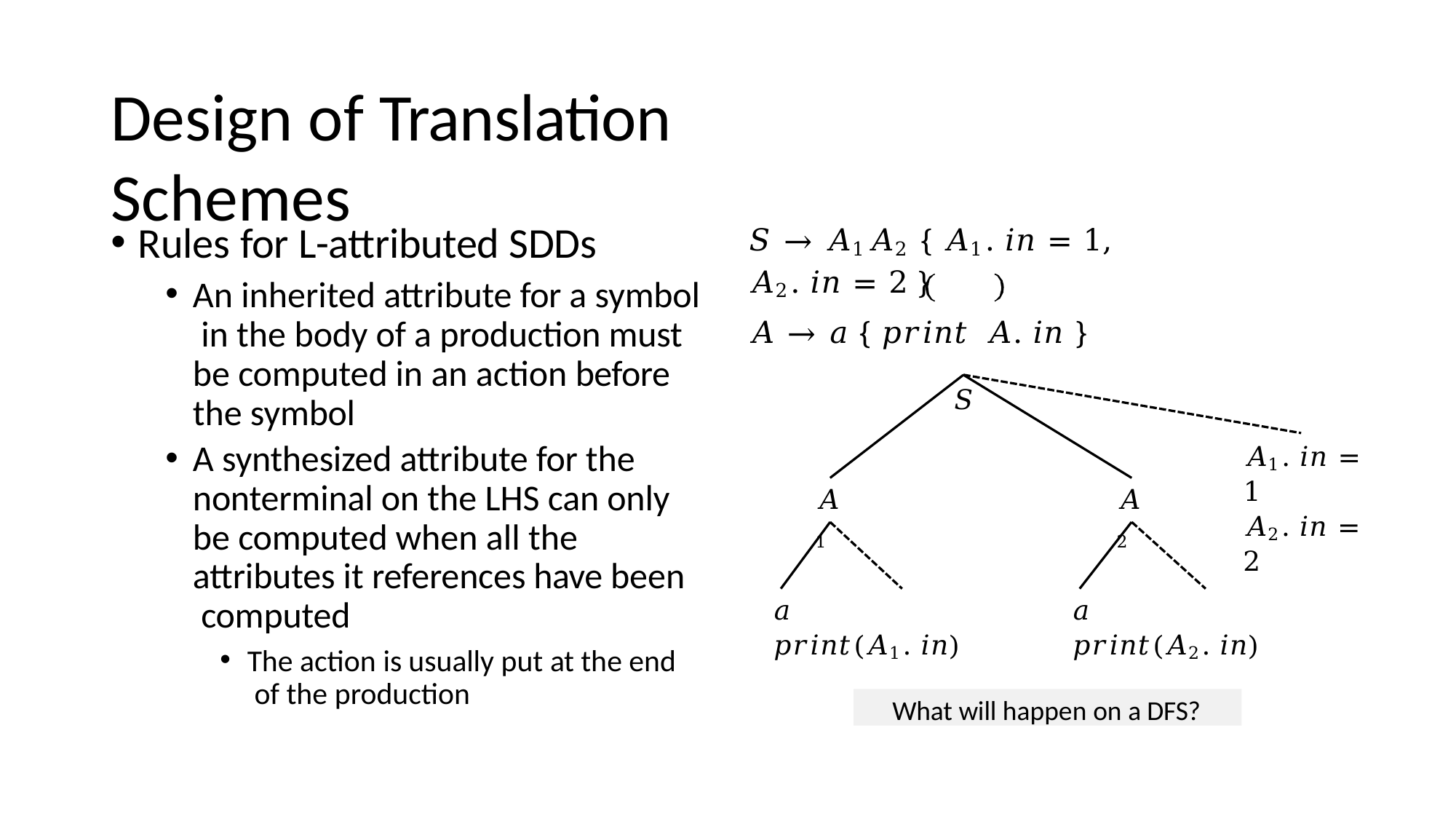

# Design of Translation Schemes
𝑆 → 𝐴1𝐴2  { 𝐴1. 𝑖𝑛 = 1, 𝐴2. 𝑖𝑛 = 2 }
𝐴 → 𝑎 { 𝑝𝑟𝑖𝑛𝑡 𝐴. 𝑖𝑛	}

𝑆
Rules for L-attributed SDDs
An inherited attribute for a symbol  in the body of a production must  be computed in an action before  the symbol
A synthesized attribute for the  nonterminal on the LHS can only  be computed when all the  attributes it references have been  computed
The action is usually put at the end  of the production

𝐴1. 𝑖𝑛 = 1
𝐴2. 𝑖𝑛 = 2
𝐴1
𝐴2

𝑎	𝑝𝑟𝑖𝑛𝑡(𝐴1. 𝑖𝑛)
𝑎	𝑝𝑟𝑖𝑛𝑡(𝐴2. 𝑖𝑛)
What will happen on a DFS?